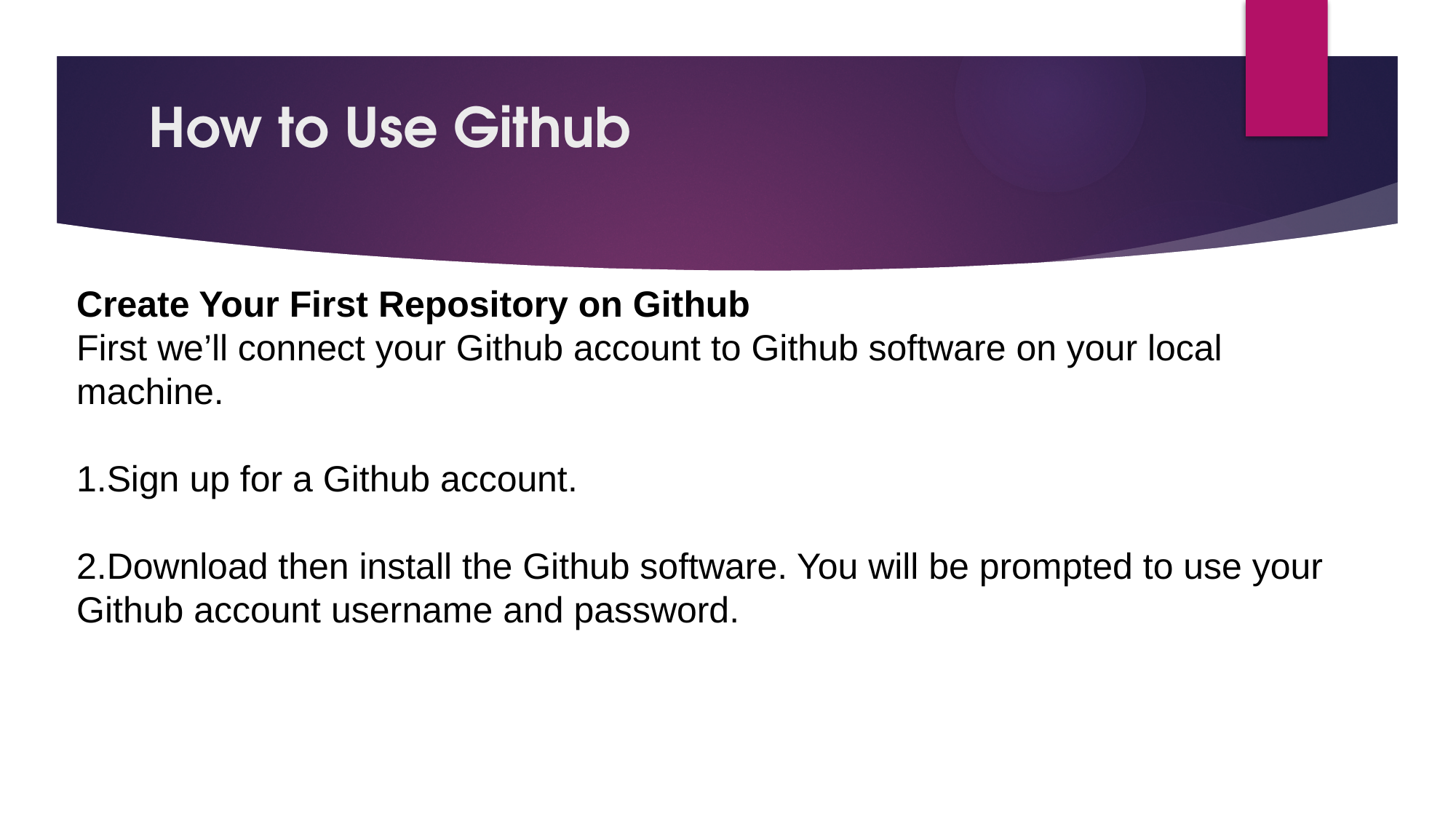

# How to Use Github
Create Your First Repository on Github
First we’ll connect your Github account to Github software on your local machine.

Sign up for a Github account.

Download then install the Github software. You will be prompted to use your Github account username and password.